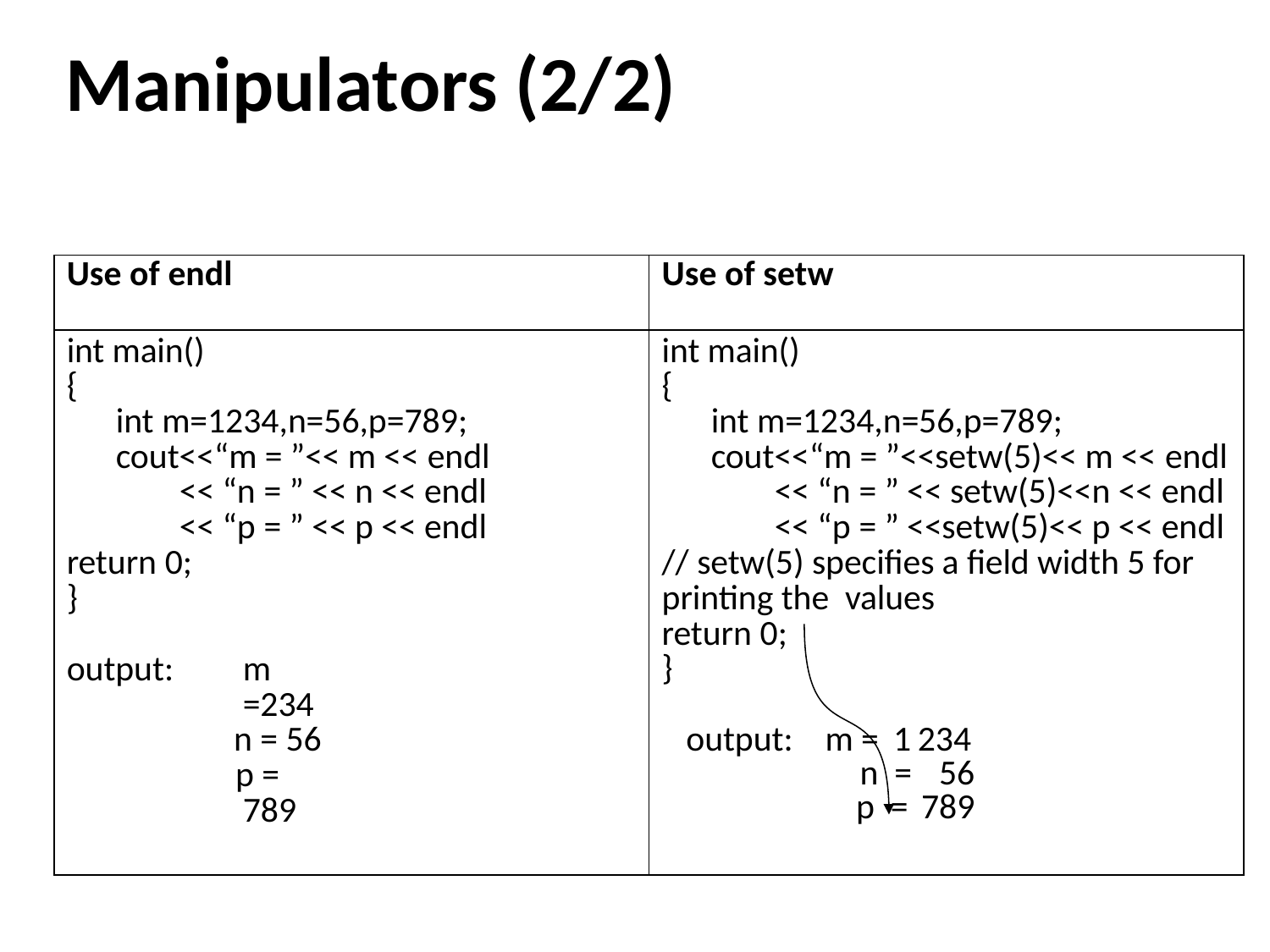

Manipulators (2/2)
| Use of endl | Use of setw |
| --- | --- |
| int main() { int m=1234,n=56,p=789; cout<<“m = ”<< m << endl << “n = ” << n << endl << “p = ” << p << endl return 0; } output: m =234 n = 56 p = 789 | int main() { int m=1234,n=56,p=789; cout<<“m = ”<<setw(5)<< m << endl << “n = ” << setw(5)<<n << endl << “p = ” <<setw(5)<< p << endl // setw(5) specifies a field width 5 for printing the values return 0; } output: m = 1234 n = 56 p = 789 |